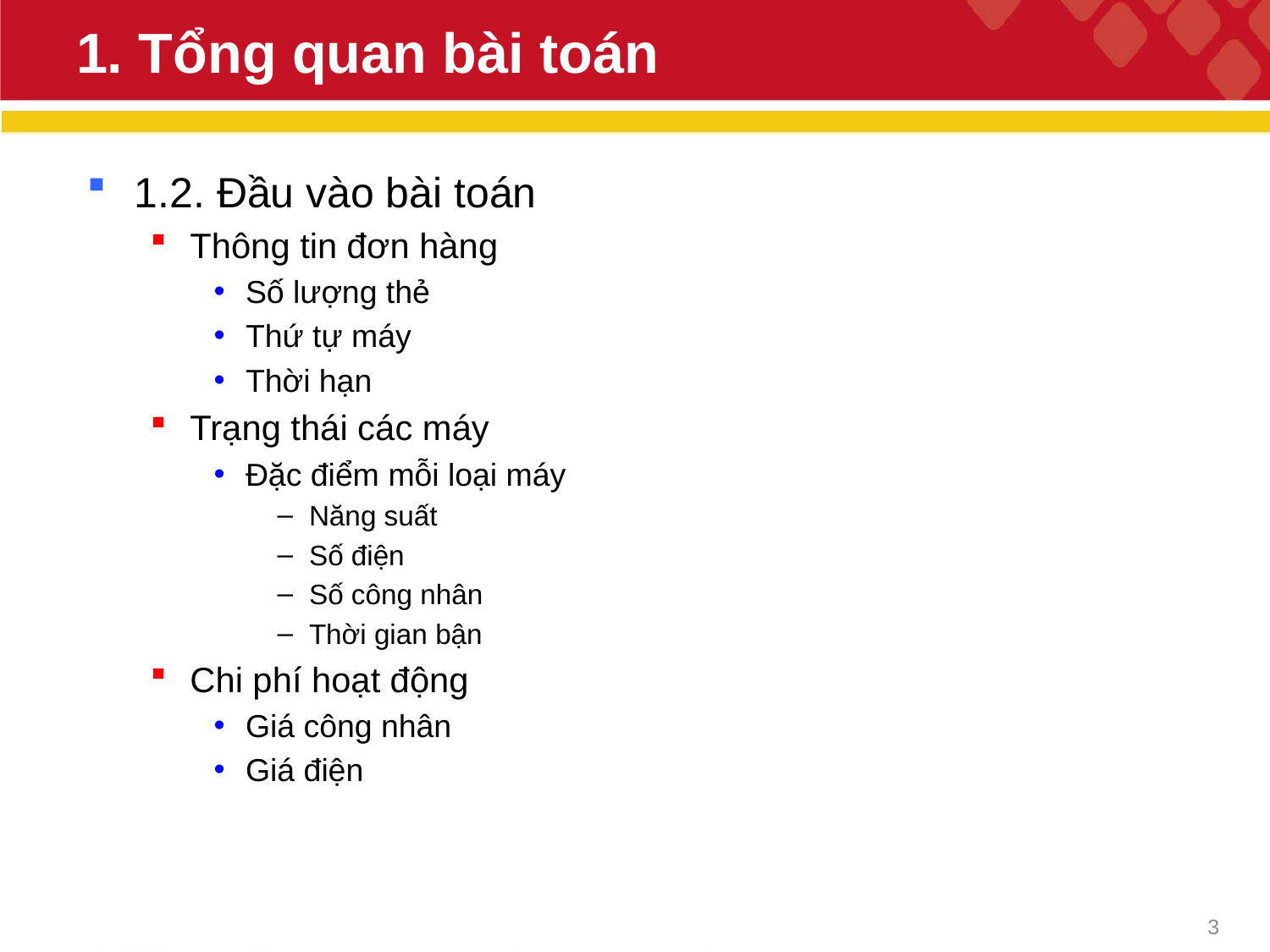

# 1. Tổng quan bài toán
1.2. Đầu vào bài toán
Thông tin đơn hàng
Số lượng thẻ
Thứ tự máy
Thời hạn
Trạng thái các máy
Đặc điểm mỗi loại máy
Năng suất
Số điện
Số công nhân
Thời gian bận
Chi phí hoạt động
Giá công nhân
Giá điện
3